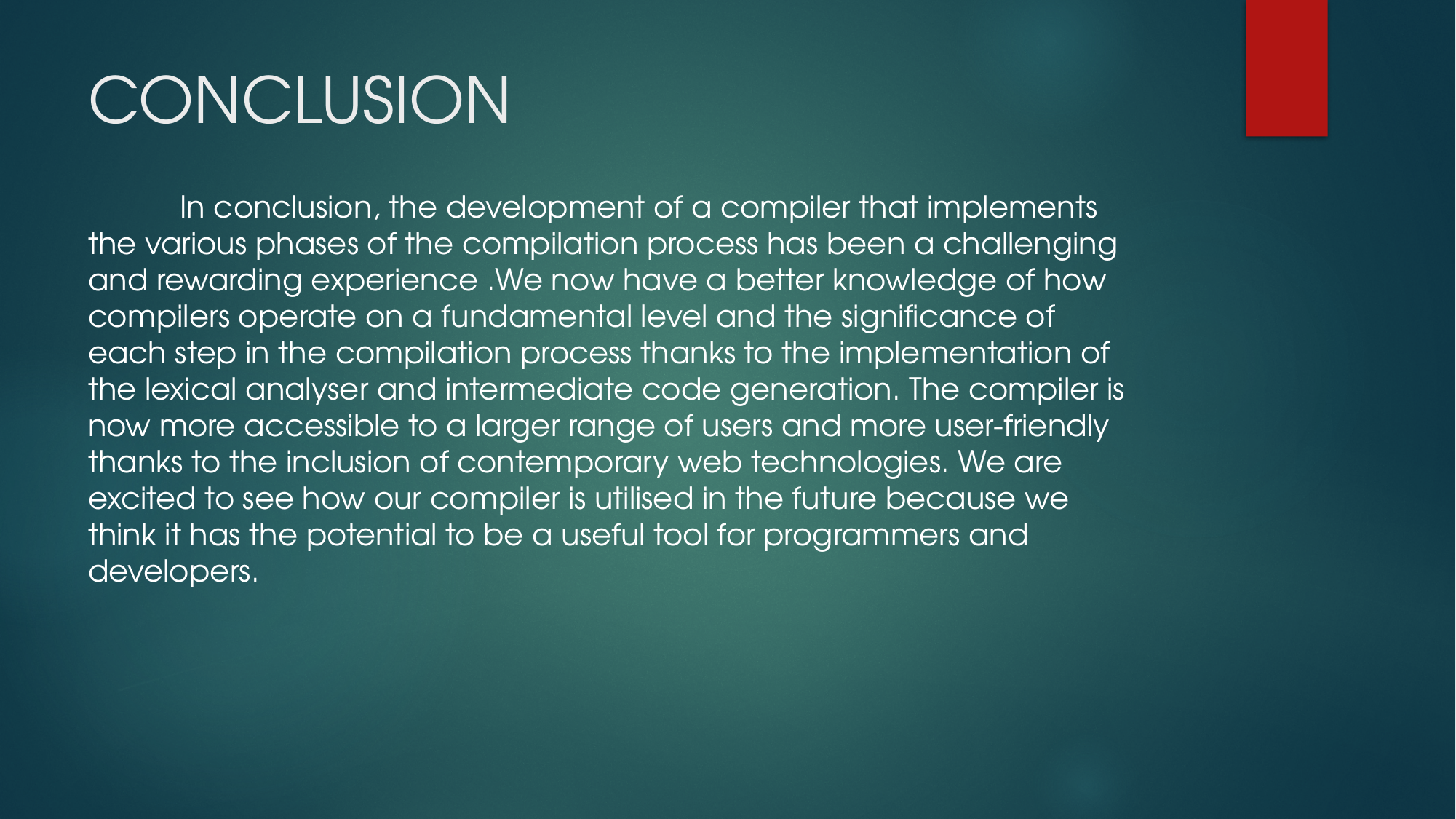

# CONCLUSION
           In conclusion, the development of a compiler that implements the various phases of the compilation process has been a challenging and rewarding experience .We now have a better knowledge of how compilers operate on a fundamental level and the significance of each step in the compilation process thanks to the implementation of the lexical analyser and intermediate code generation. The compiler is now more accessible to a larger range of users and more user-friendly thanks to the inclusion of contemporary web technologies. We are excited to see how our compiler is utilised in the future because we think it has the potential to be a useful tool for programmers and developers.